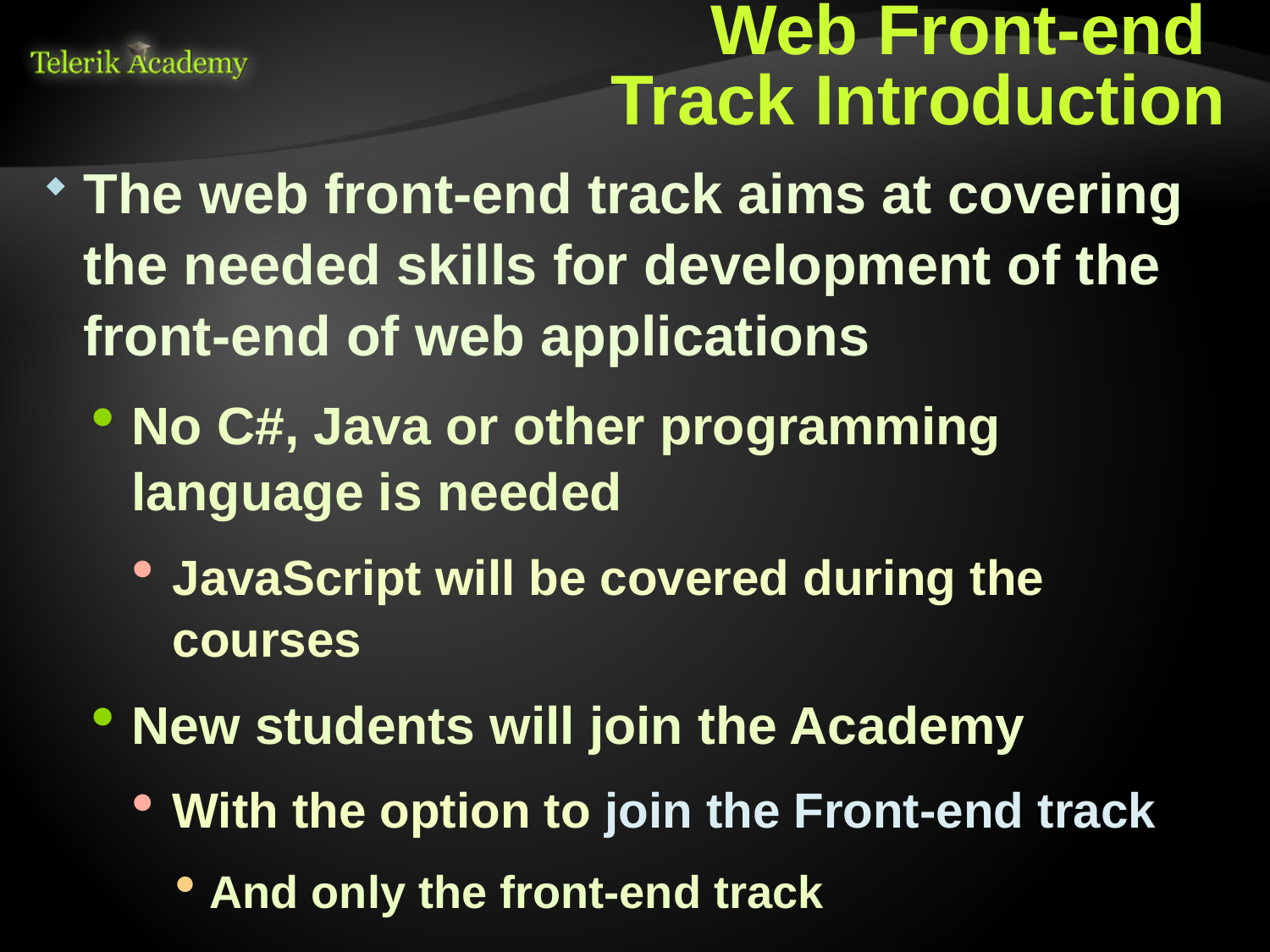

# Web Front-end Track Introduction
The web front-end track aims at covering the needed skills for development of the front-end of web applications
No C#, Java or other programming language is needed
JavaScript will be covered during the courses
New students will join the Academy
With the option to join the Front-end track
And only the front-end track